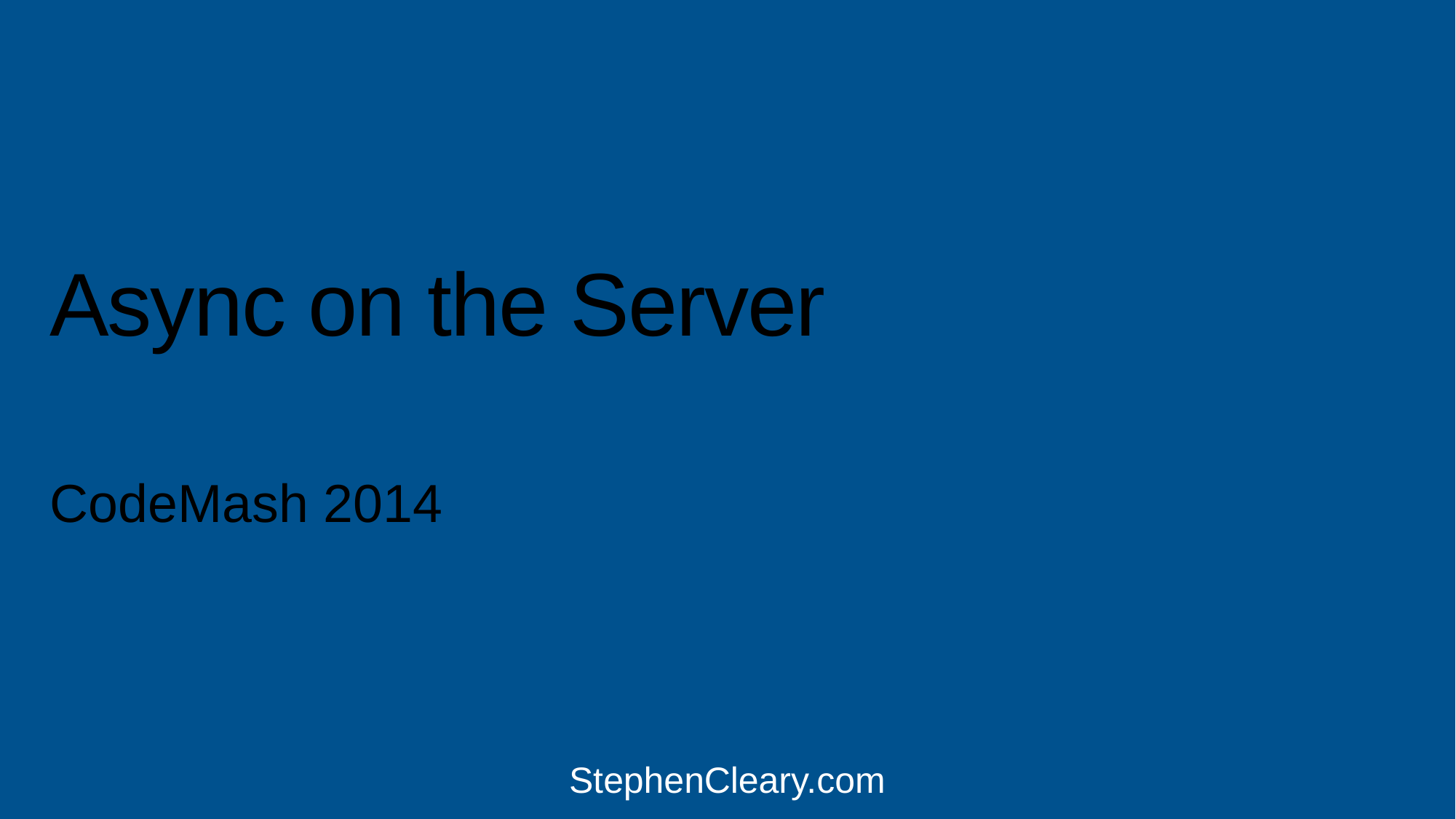

# Async on the Server
CodeMash 2014